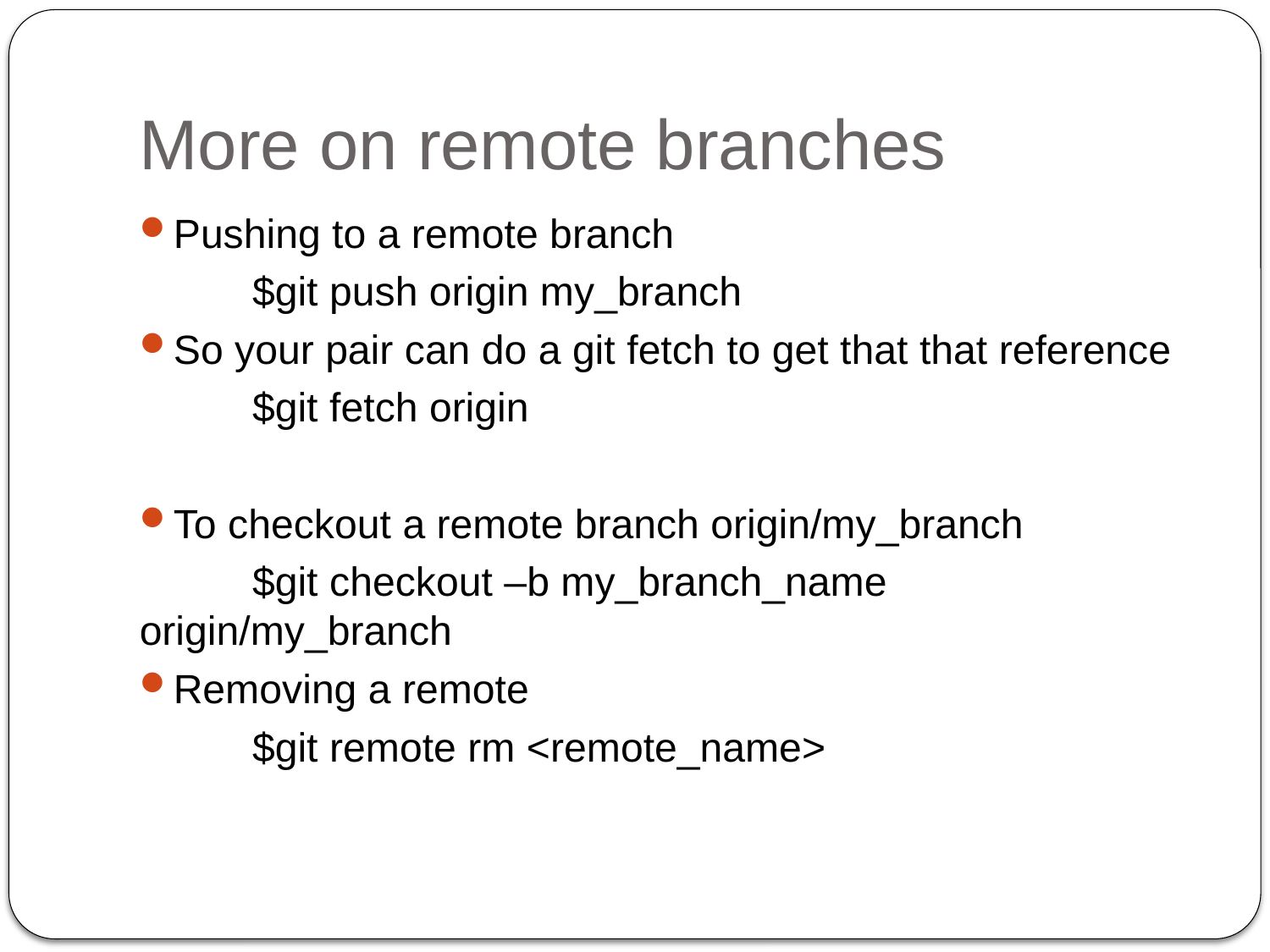

# More on remote branches
Pushing to a remote branch
	$git push origin my_branch
So your pair can do a git fetch to get that that reference
	$git fetch origin

To checkout a remote branch origin/my_branch
	$git checkout –b my_branch_name origin/my_branch
Removing a remote
	$git remote rm <remote_name>